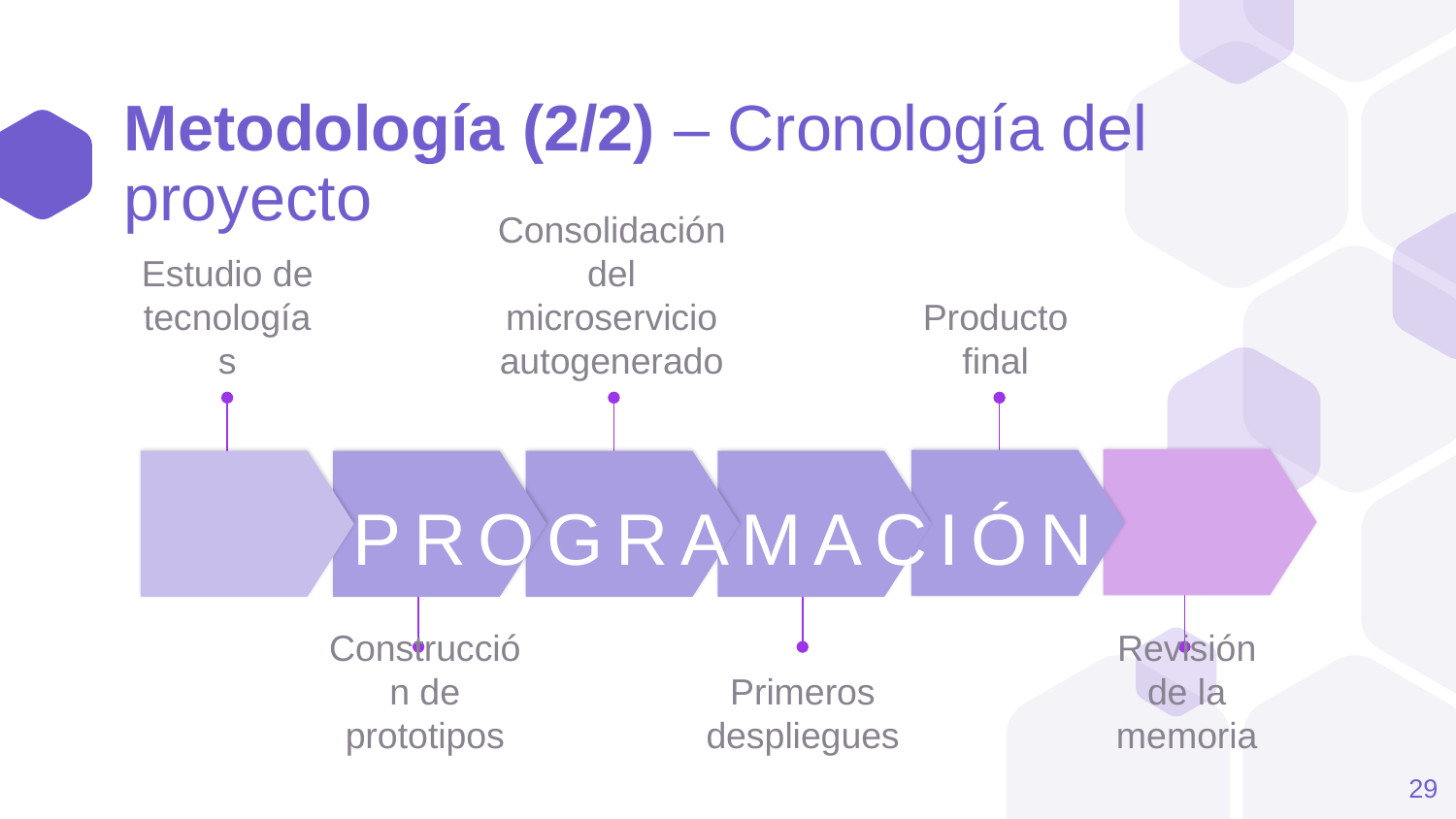

# Metodología (2/2) – Cronología del proyecto
Estudio de tecnologías
Consolidación del microservicio autogenerado
Producto final

PROGRAMACIÓN
Construcción de prototipos
Primeros despliegues
Revisión de la memoria
29